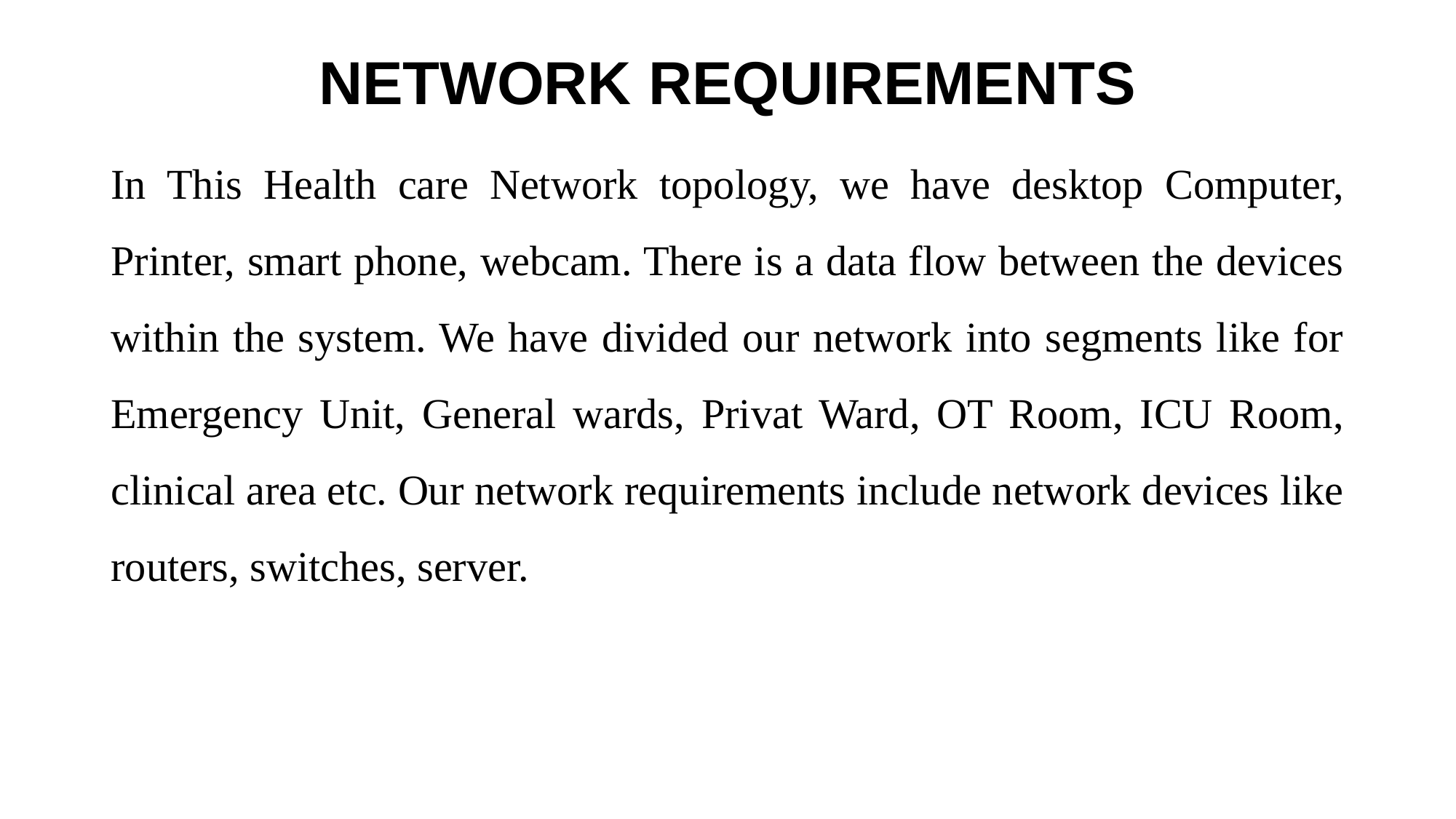

# NETWORK REQUIREMENTS
In This Health care Network topology, we have desktop Computer, Printer, smart phone, webcam. There is a data flow between the devices within the system. We have divided our network into segments like for Emergency Unit, General wards, Privat Ward, OT Room, ICU Room, clinical area etc. Our network requirements include network devices like routers, switches, server.